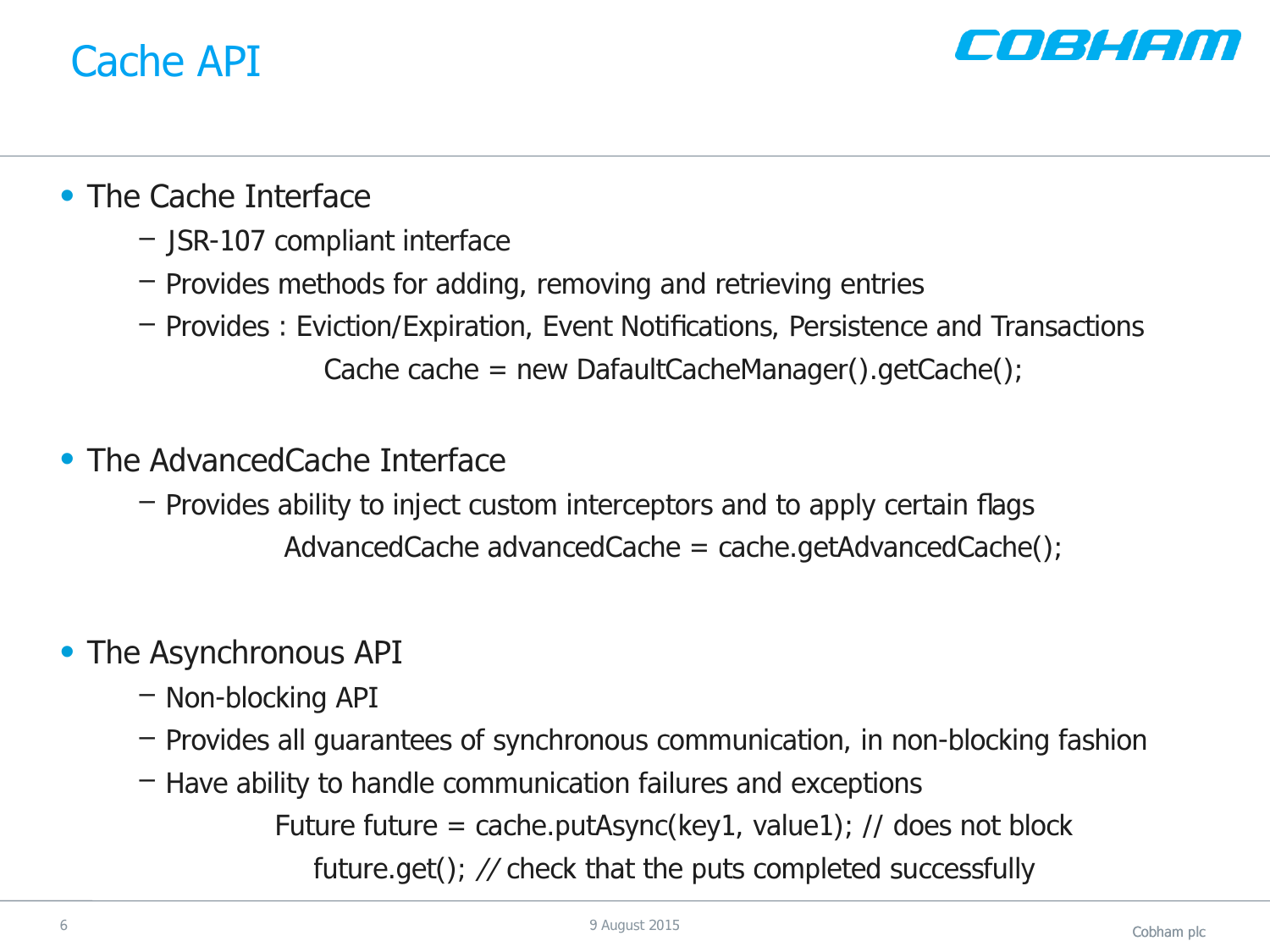

# Cache API

The Cache Interface
JSR-107 compliant interface
Provides methods for adding, removing and retrieving entries
Provides : Eviction/Expiration, Event Notifications, Persistence and Transactions
Cache cache = new DafaultCacheManager().getCache();

The AdvancedCache Interface
Provides ability to inject custom interceptors and to apply certain flags
AdvancedCache advancedCache = cache.getAdvancedCache();

The Asynchronous API
Non-blocking API
Provides all guarantees of synchronous communication, in non-blocking fashion
Have ability to handle communication failures and exceptions
Future future = cache.putAsync(key1, value1); // does not block
future.get(); // check that the puts completed successfully
6
9 August 2015